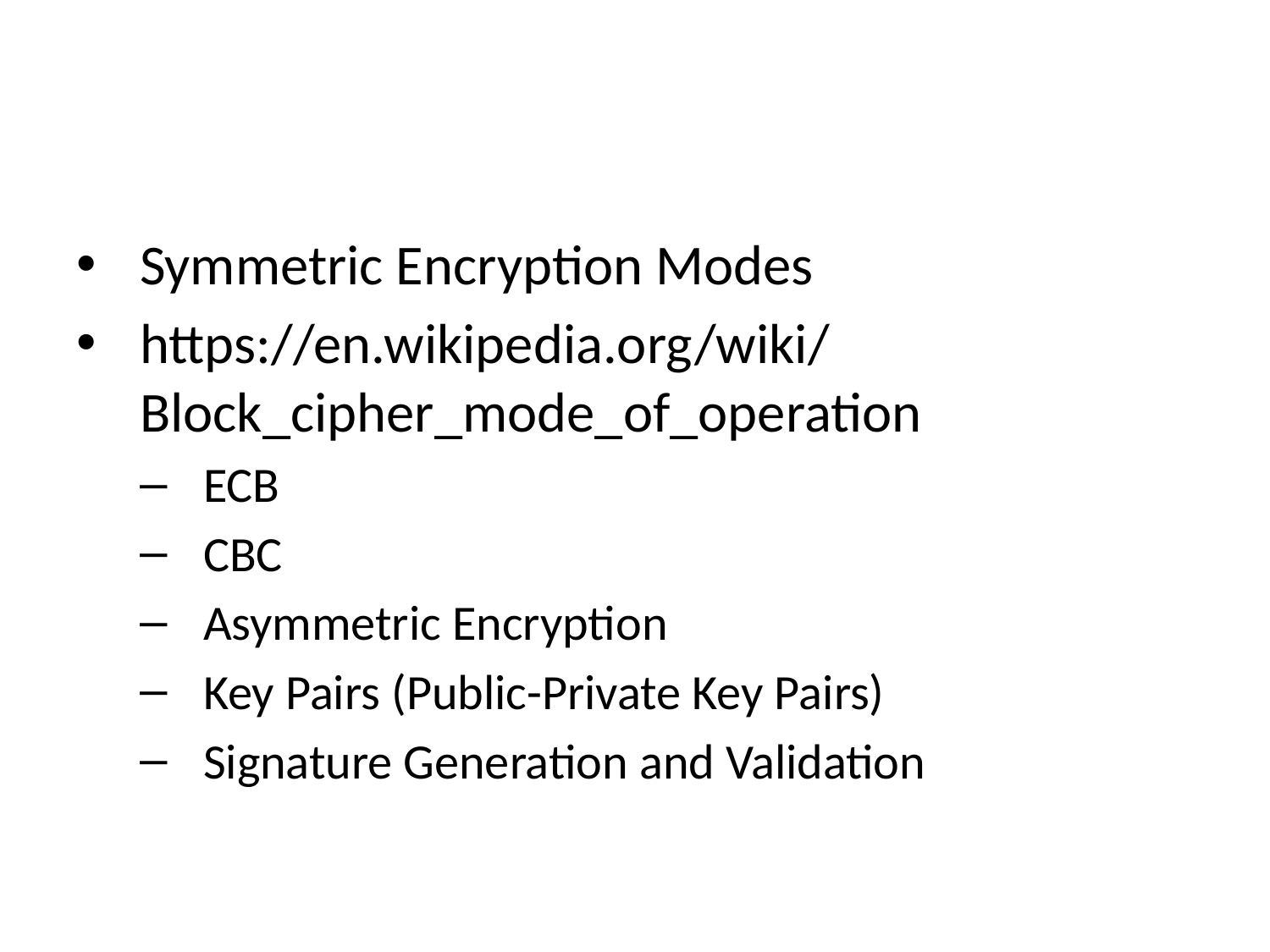

Symmetric Encryption Modes
https://en.wikipedia.org/wiki/Block_cipher_mode_of_operation
ECB
CBC
Asymmetric Encryption
Key Pairs (Public-Private Key Pairs)
Signature Generation and Validation